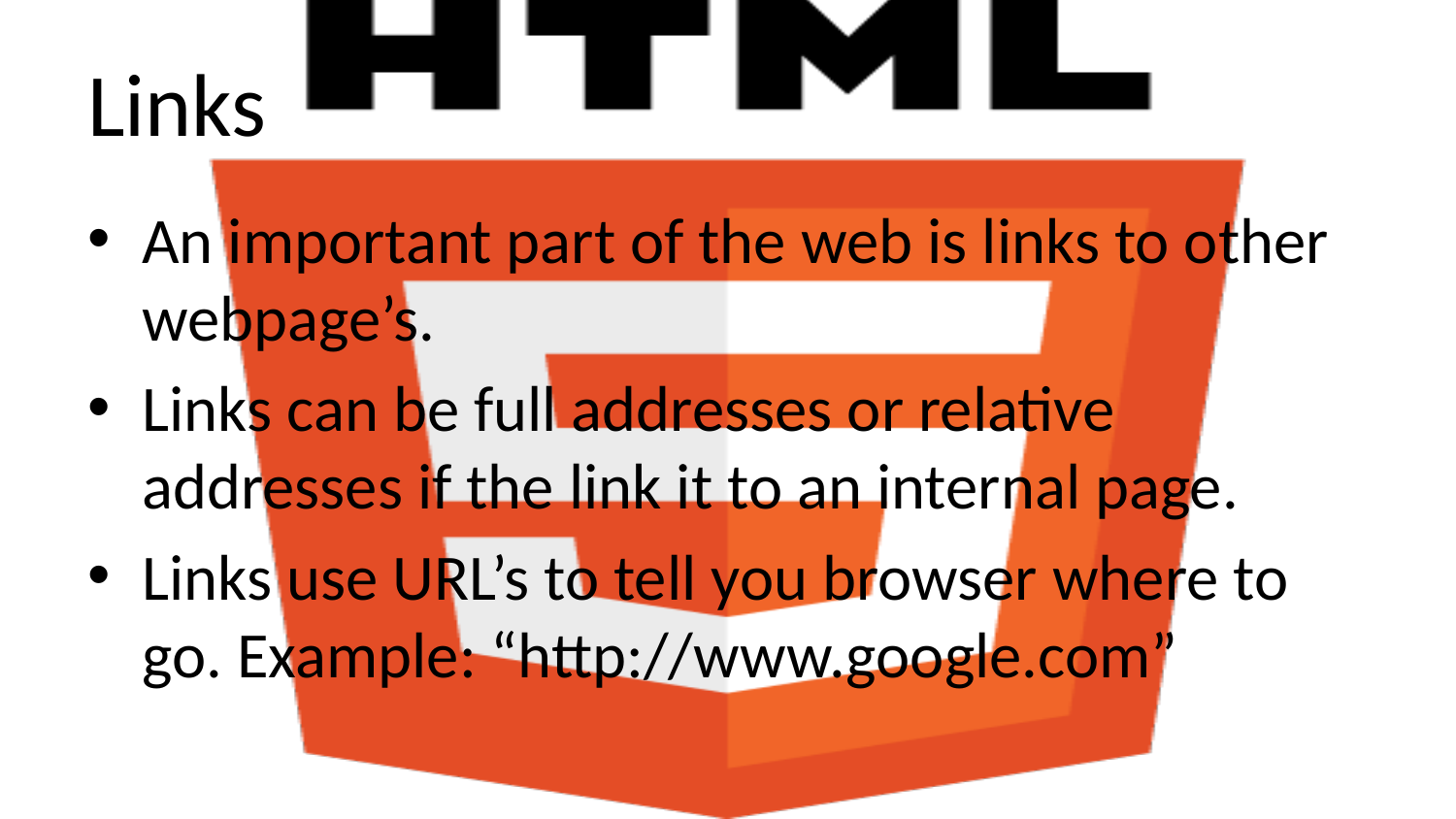

# Links
An important part of the web is links to other webpage’s.
Links can be full addresses or relative addresses if the link it to an internal page.
Links use URL’s to tell you browser where to go. Example: “http://www.google.com”